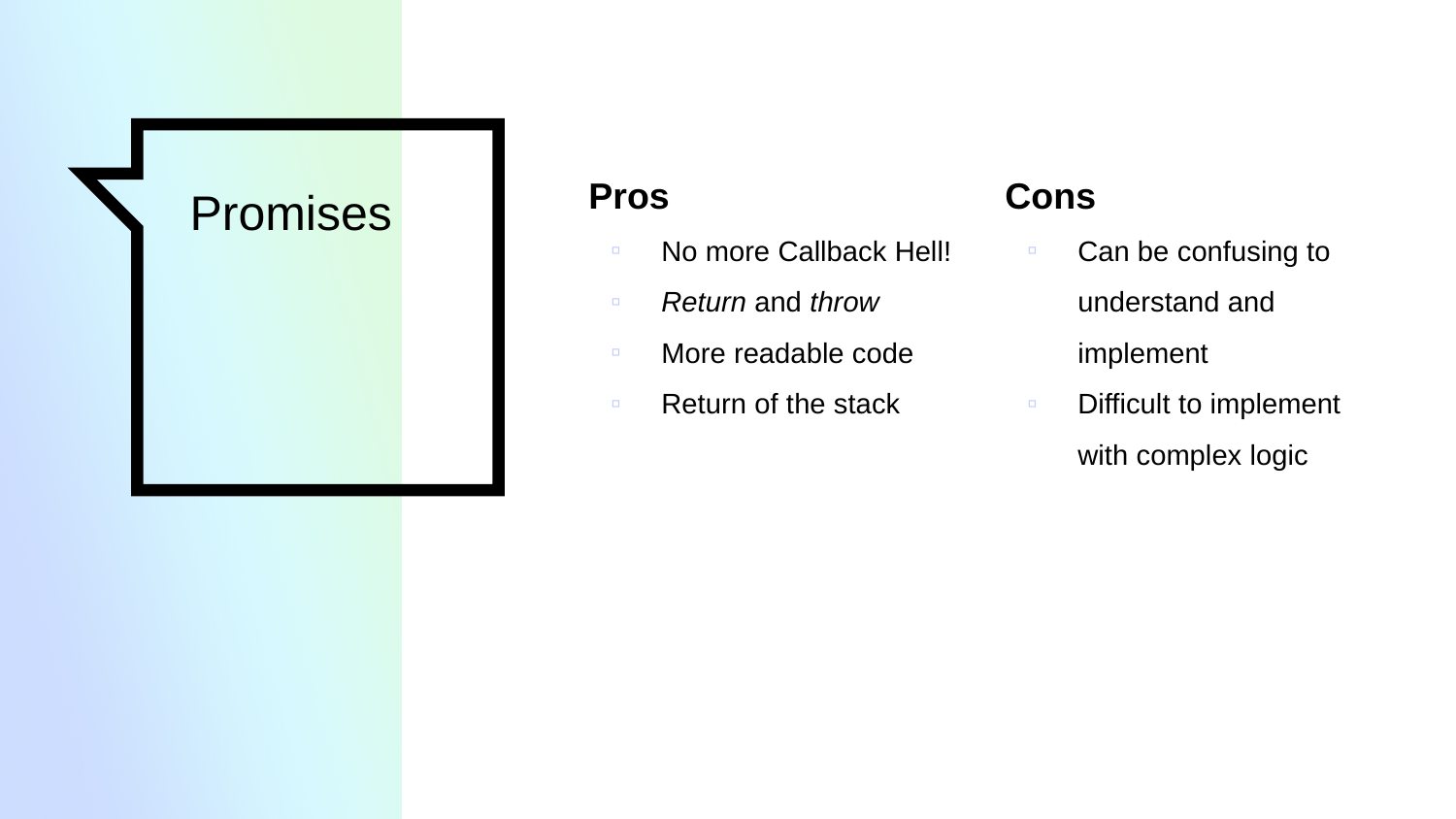

Pros
No more Callback Hell!
Return and throw
More readable code
Return of the stack
Cons
Can be confusing to understand and implement
Difficult to implement with complex logic
# Promises